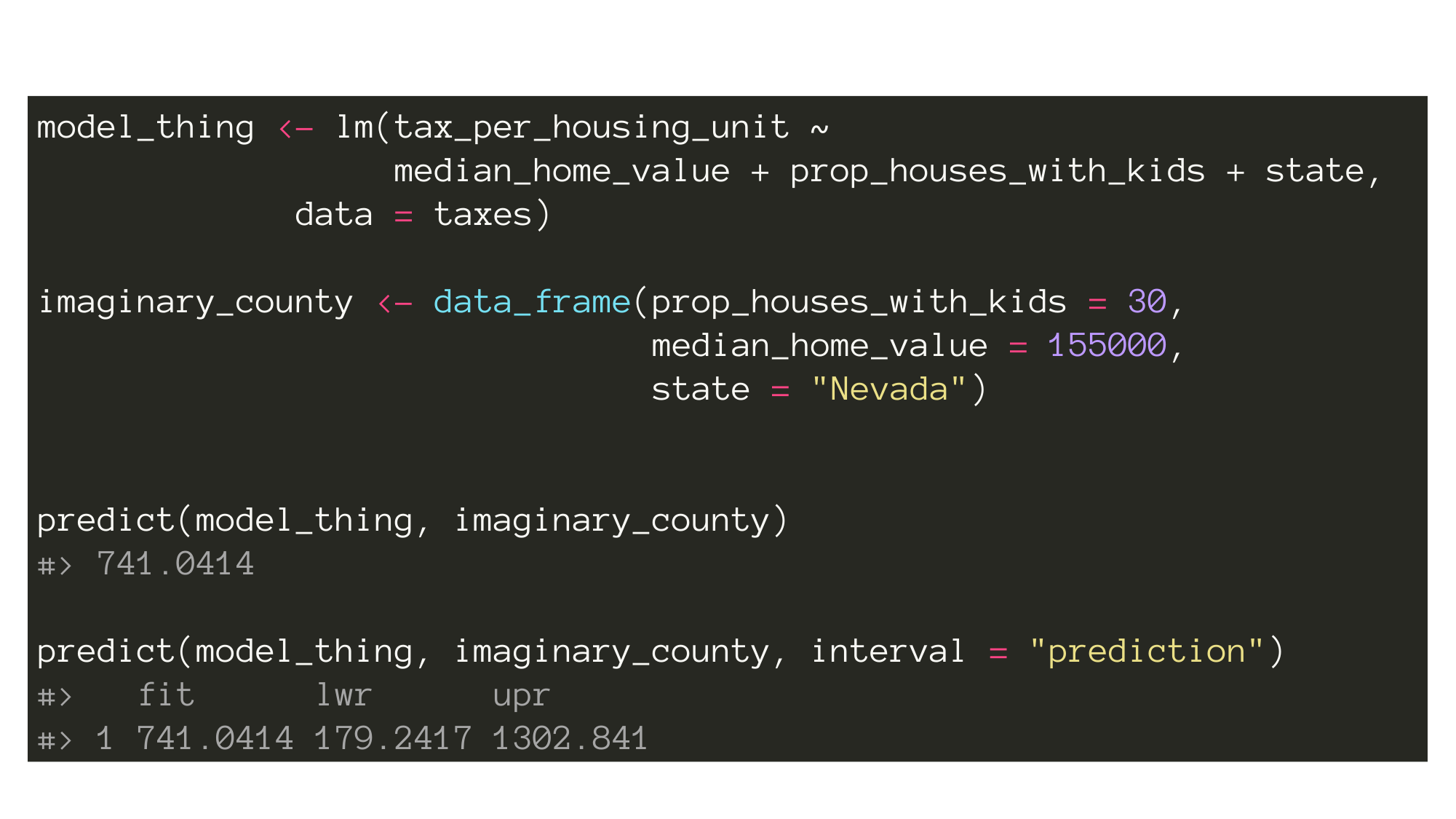

model_thing <- lm(tax_per_housing_unit ~
                  median_home_value + prop_houses_with_kids + state,
             data = taxes)

imaginary_county <- data_frame(prop_houses_with_kids = 30,
                               median_home_value = 155000,
                               state = "Nevada")

predict(model_thing, imaginary_county)
#> 741.0414

predict(model_thing, imaginary_county, interval = "prediction")
#>   fit      lwr      upr
#> 1 741.0414 179.2417 1302.841